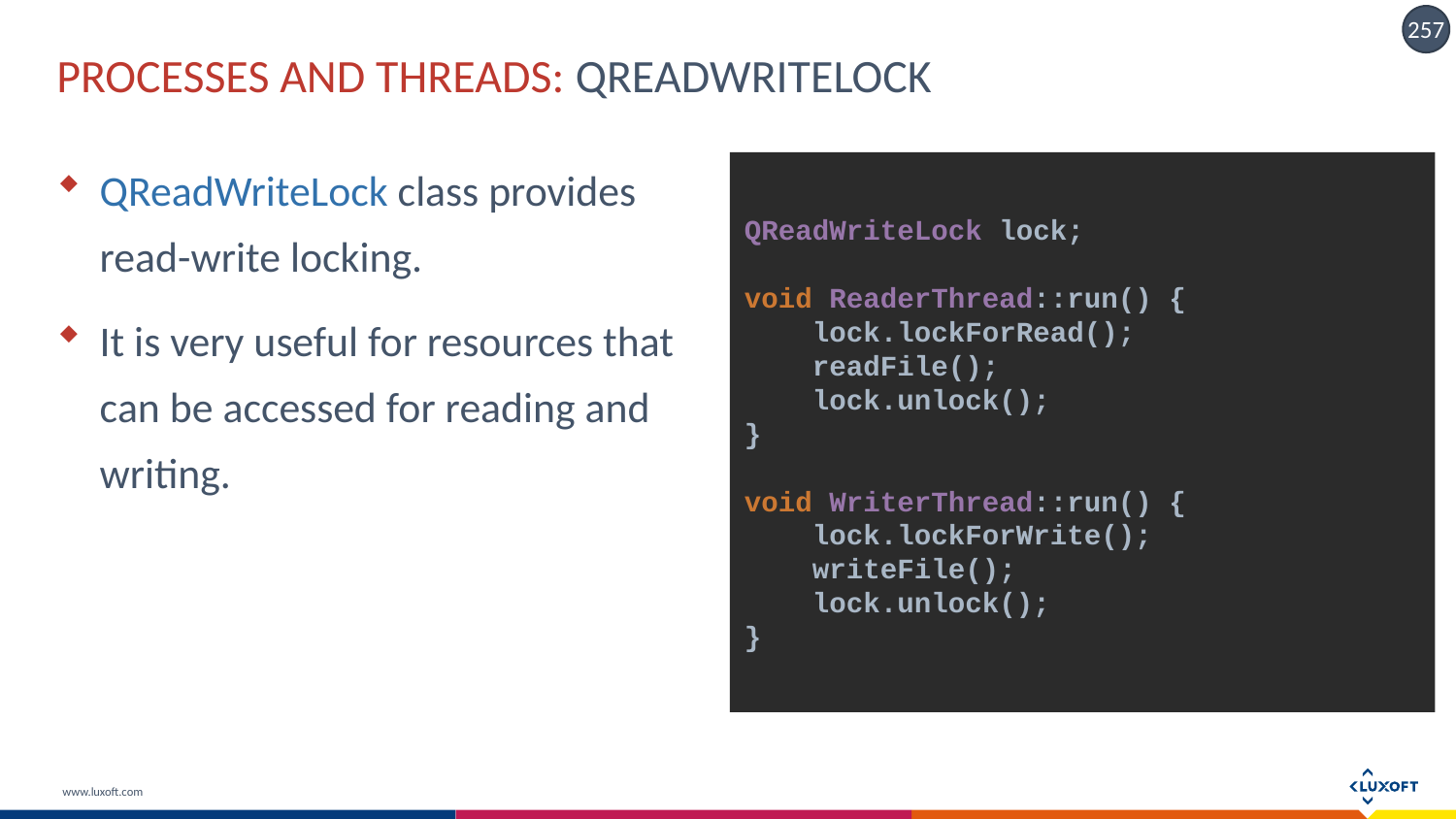

# PROCESSES AND THREADS: QREADWRITELOCK
QReadWriteLock class provides read-write locking.
It is very useful for resources that can be accessed for reading and writing.
QReadWriteLock lock;

void ReaderThread::run() {
    lock.lockForRead();
    readFile();
    lock.unlock();
}
void WriterThread::run() {
    lock.lockForWrite();
    writeFile();
    lock.unlock();
}